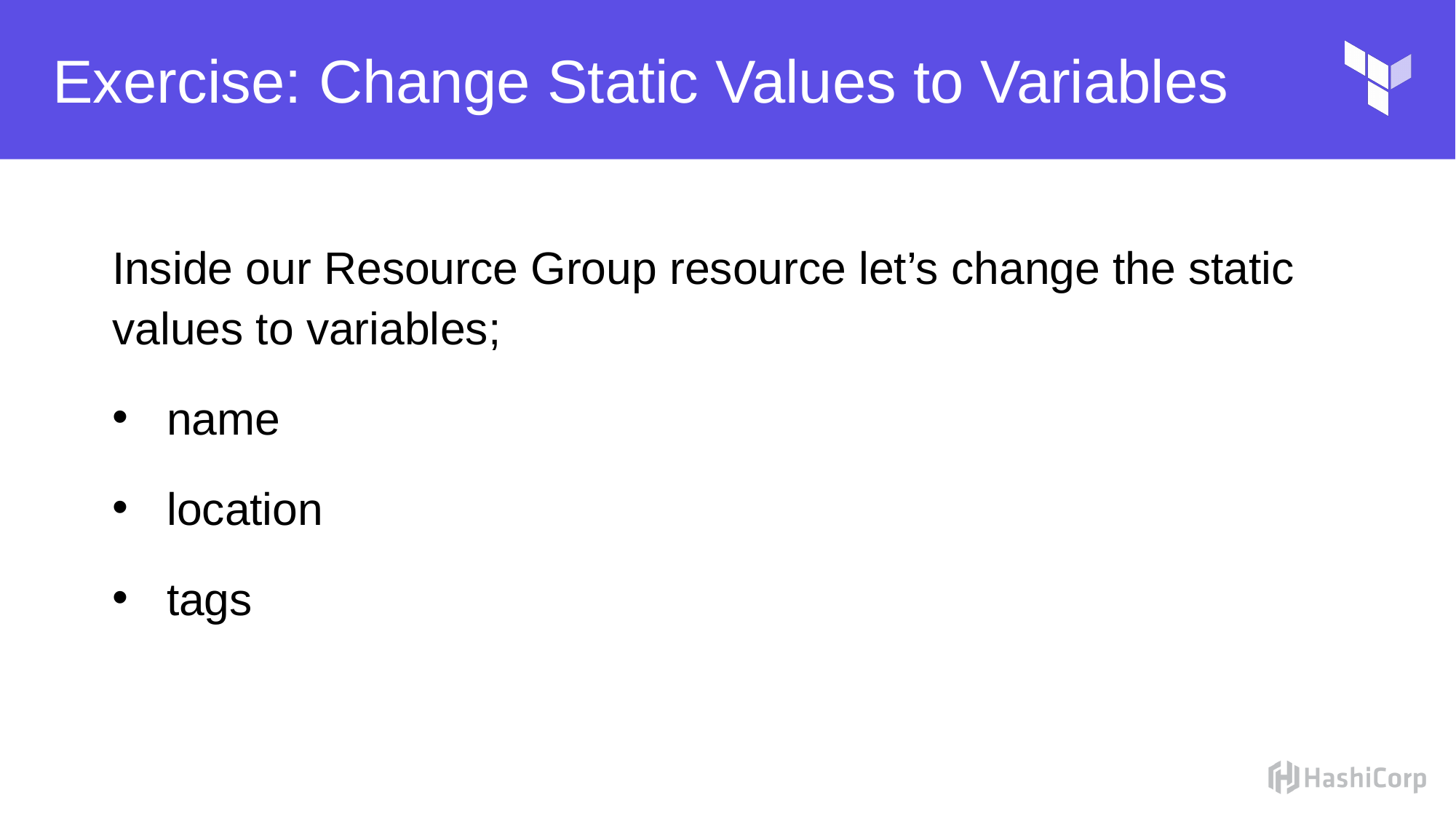

# Exercise: Change Static Values to Variables
Inside our Resource Group resource let’s change the static values to variables;
name
location
tags